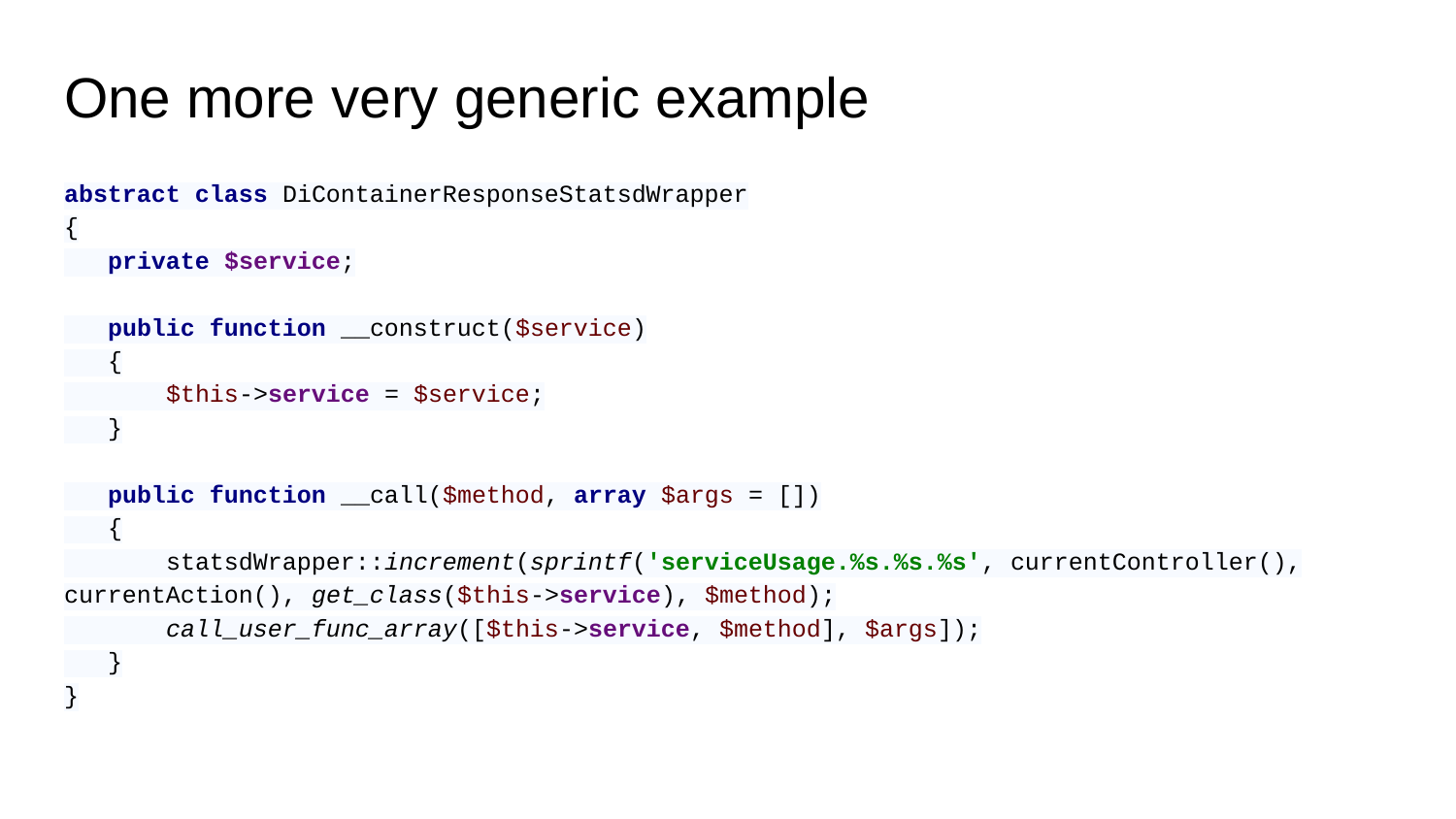

# One more very generic example
abstract class DiContainerResponseStatsdWrapper
{
   private $service;

   public function __construct($service)
   {
       $this->service = $service;
   }

   public function __call($method, array $args = [])
   {
       statsdWrapper::increment(sprintf('serviceUsage.%s.%s.%s', currentController(), currentAction(), get_class($this->service), $method);
       call_user_func_array([$this->service, $method], $args]);
   }
}